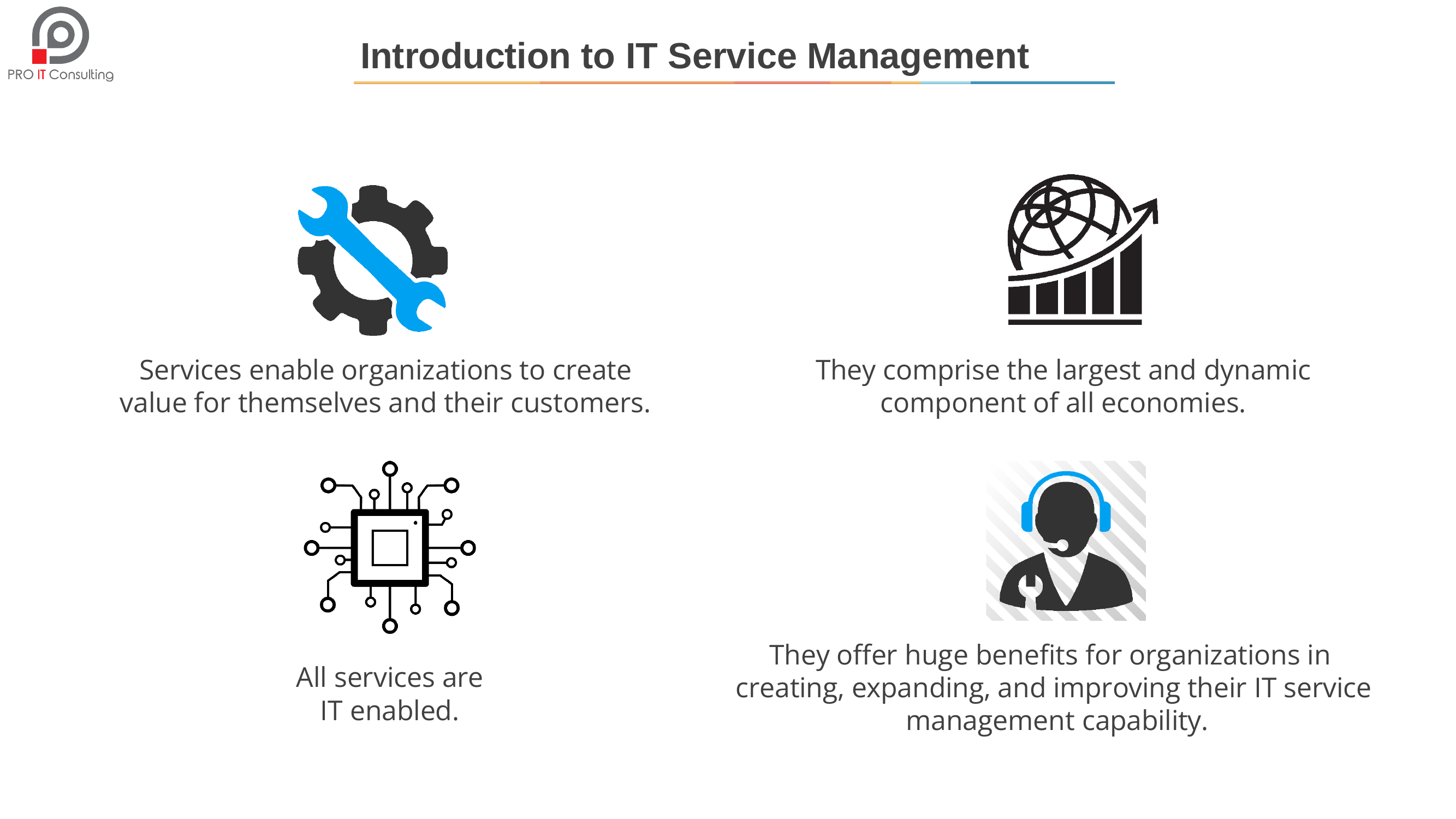

# Introduction to IT Service Management

Services enable organizations to create
value for themselves and their customers.
They comprise the largest and dynamic
component of all economies.

They offer huge benefits for organizations in  creating, expanding, and improving their IT service  management capability.
All services are
IT enabled.